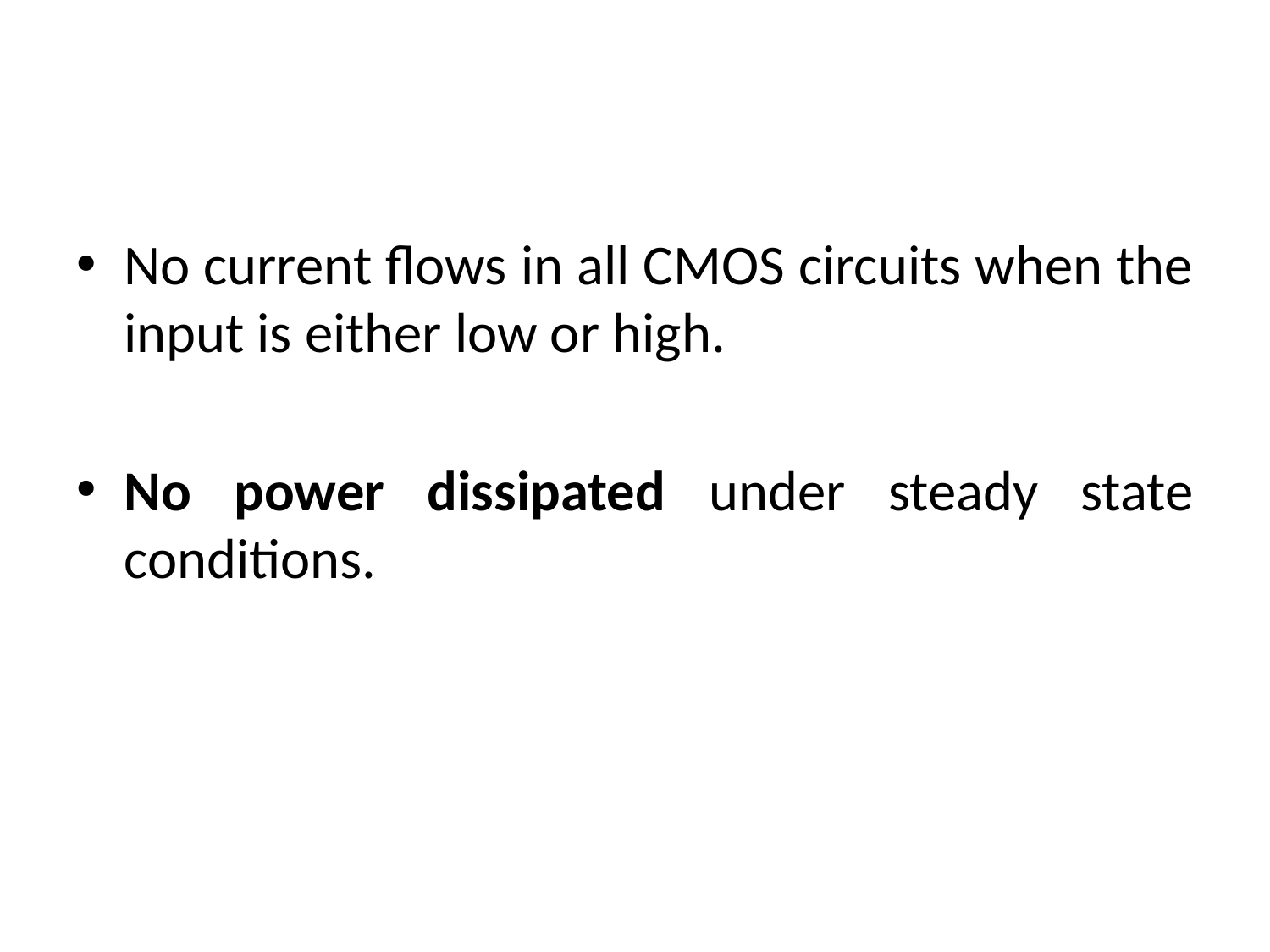

No current flows in all CMOS circuits when the input is either low or high.

No power dissipated under steady state conditions.